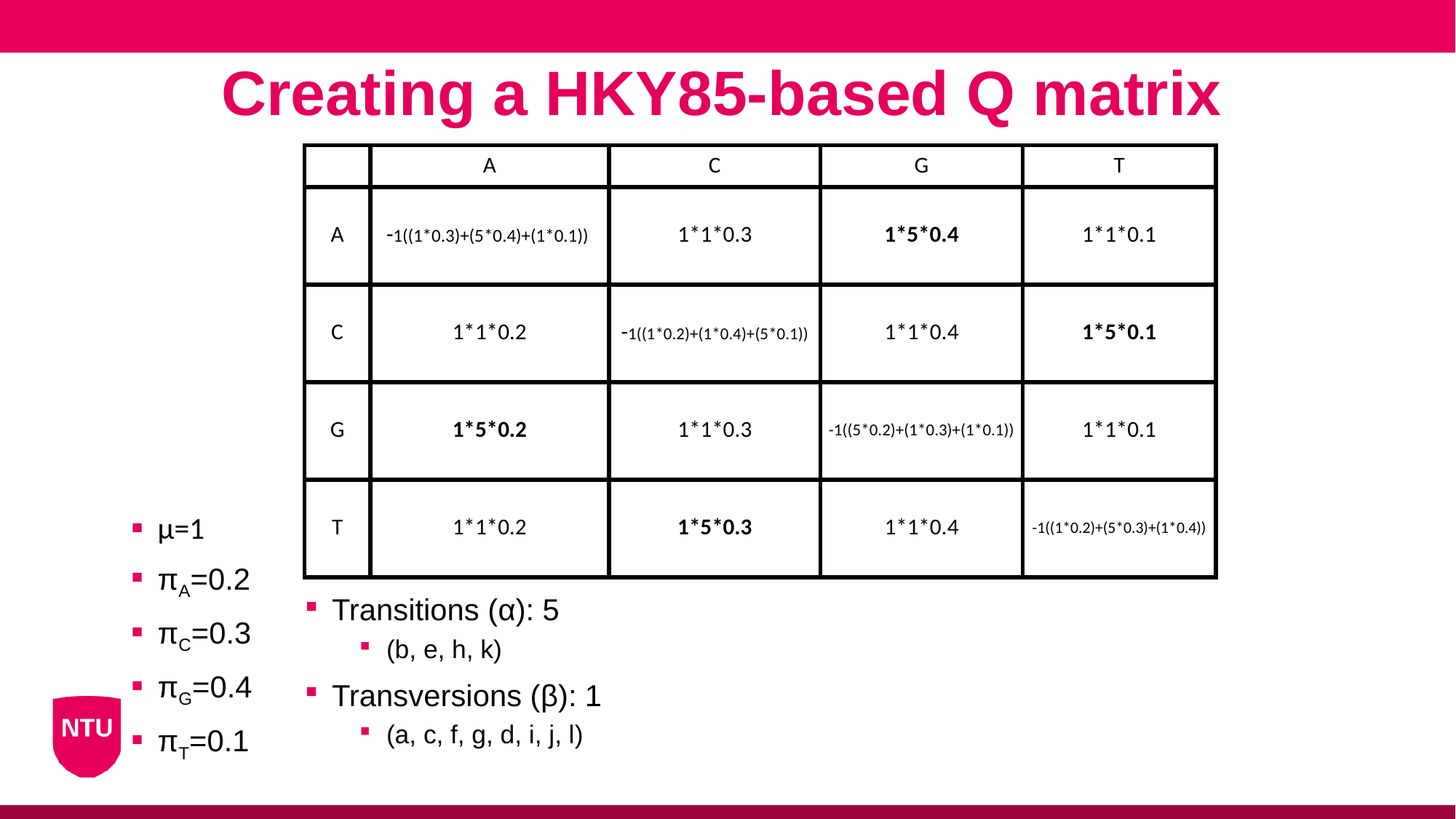

Creating a HKY85-based Q matrix
|  | A | C | G | T |
| --- | --- | --- | --- | --- |
| A | -1((1\*0.3)+(5\*0.4)+(1\*0.1)) | 1\*1\*0.3 | 1\*5\*0.4 | 1\*1\*0.1 |
| C | 1\*1\*0.2 | -1((1\*0.2)+(1\*0.4)+(5\*0.1)) | 1\*1\*0.4 | 1\*5\*0.1 |
| G | 1\*5\*0.2 | 1\*1\*0.3 | -1((5\*0.2)+(1\*0.3)+(1\*0.1)) | 1\*1\*0.1 |
| T | 1\*1\*0.2 | 1\*5\*0.3 | 1\*1\*0.4 | -1((1\*0.2)+(5\*0.3)+(1\*0.4)) |

μ=1
πA=0.2
πC=0.3
πG=0.4
πT=0.1
Transitions (α): 5
(b, e, h, k)
Transversions (β): 1
(a, c, f, g, d, i, j, l)